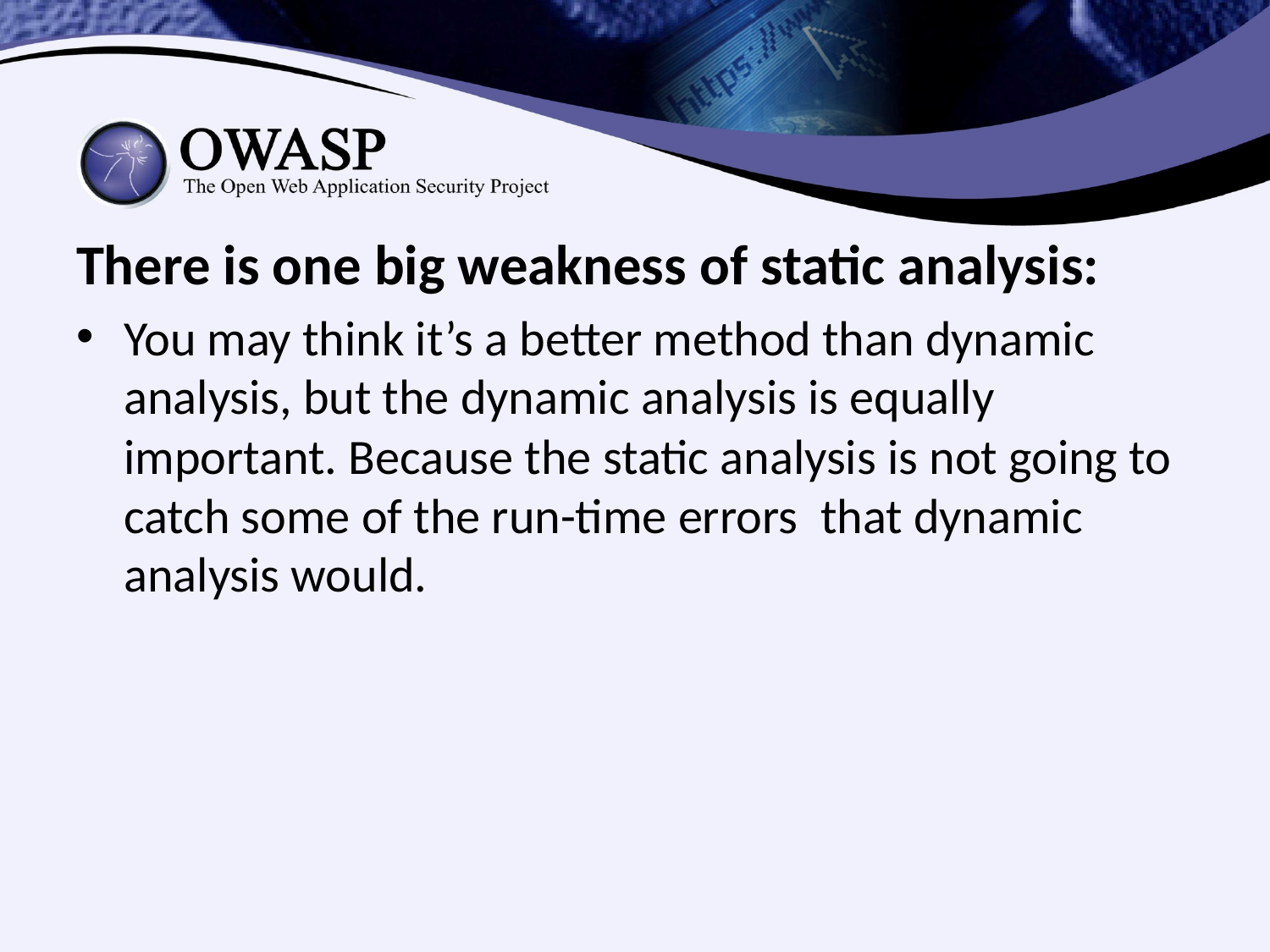

#
There is one big weakness of static analysis:
You may think it’s a better method than dynamic analysis, but the dynamic analysis is equally important. Because the static analysis is not going to catch some of the run-time errors  that dynamic analysis would.